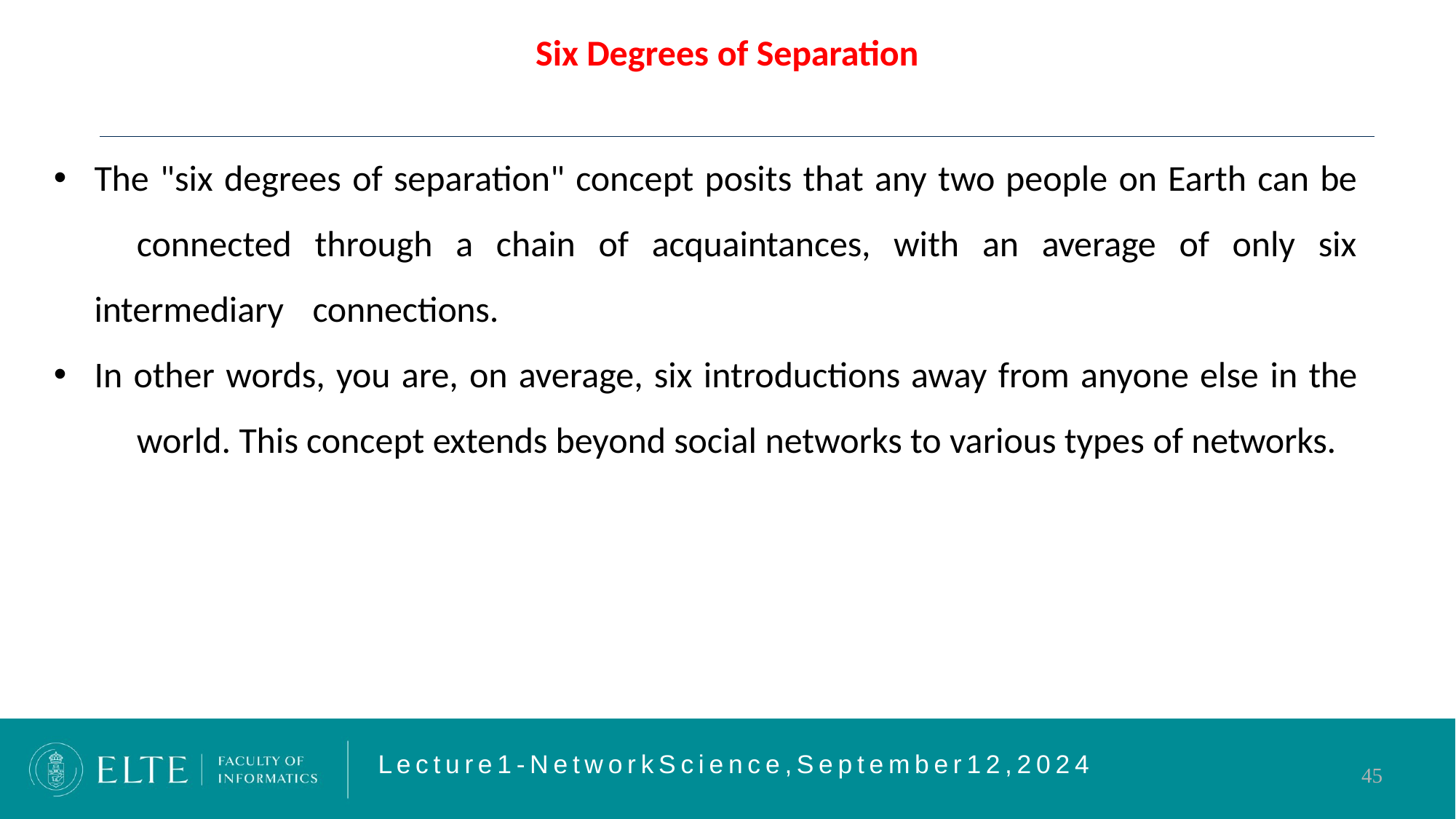

# Six Degrees of Separation
The "six degrees of separation" concept posits that any two people on Earth can be 	connected through a chain of acquaintances, with an average of only six intermediary 	connections.
In other words, you are, on average, six introductions away from anyone else in the 	world. This concept extends beyond social networks to various types of networks.

L e c t u r e 1 - N e t w o r k S c i e n c e , S e p t e m b e r 1 2 , 2 0 2 4
45